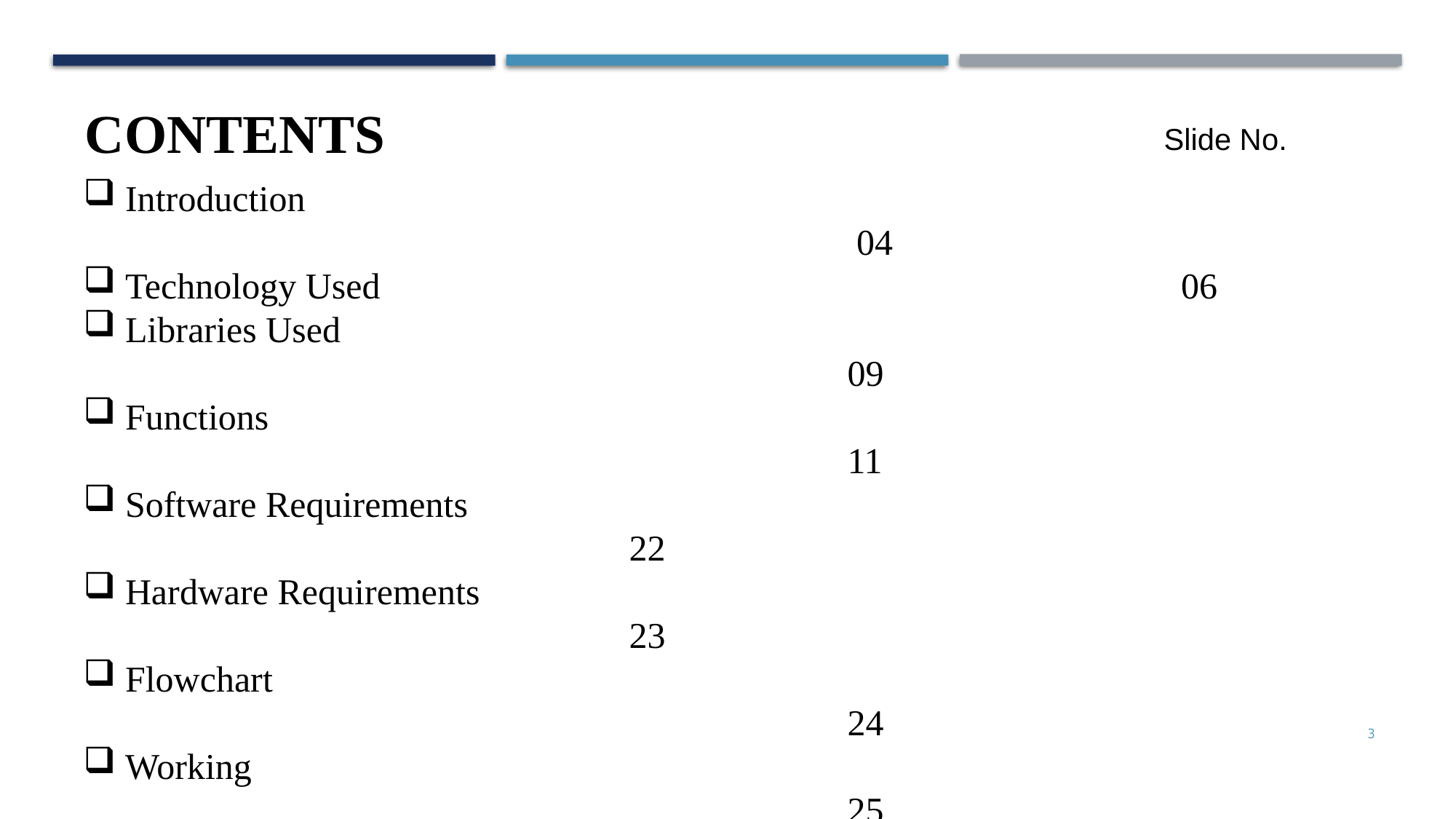

CONTENTS
Slide No.
 Introduction 																 04
 Technology Used                                                                                        06
 Libraries Used																09
 Functions																	11
 Software Requirements													22
 Hardware Requirements													23
 Flowchart																	24
 Working																	25
 Advantages/Disadvantages													26
 Usages																		27
 Screenshots																      28
 Conclusion																	31
3